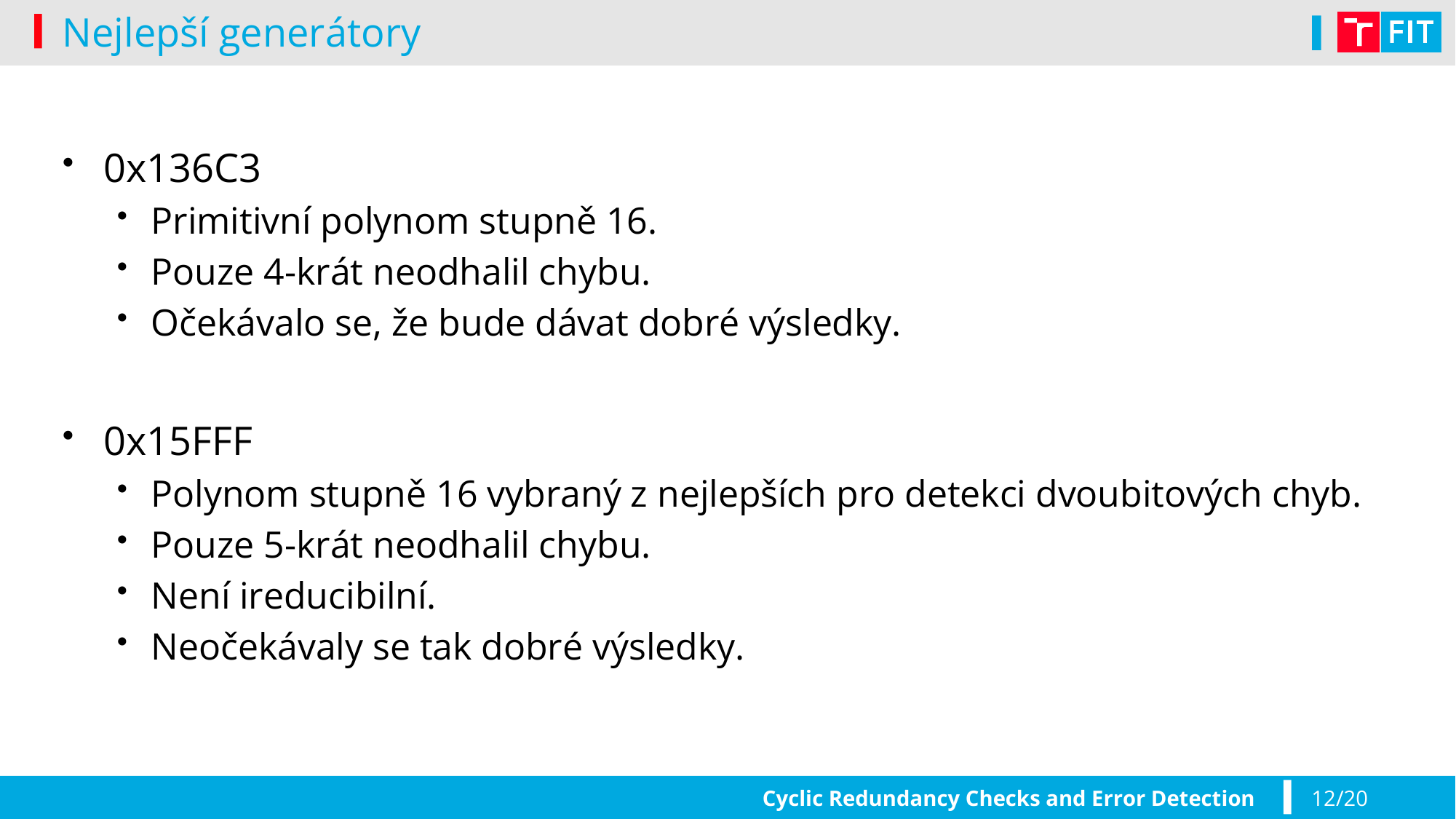

# Nejlepší generátory
0x136C3
Primitivní polynom stupně 16.
Pouze 4-krát neodhalil chybu.
Očekávalo se, že bude dávat dobré výsledky.

0x15FFF
Polynom stupně 16 vybraný z nejlepších pro detekci dvoubitových chyb.
Pouze 5-krát neodhalil chybu.
Není ireducibilní.
Neočekávaly se tak dobré výsledky.

Cyclic Redundancy Checks and Error Detection
12/20